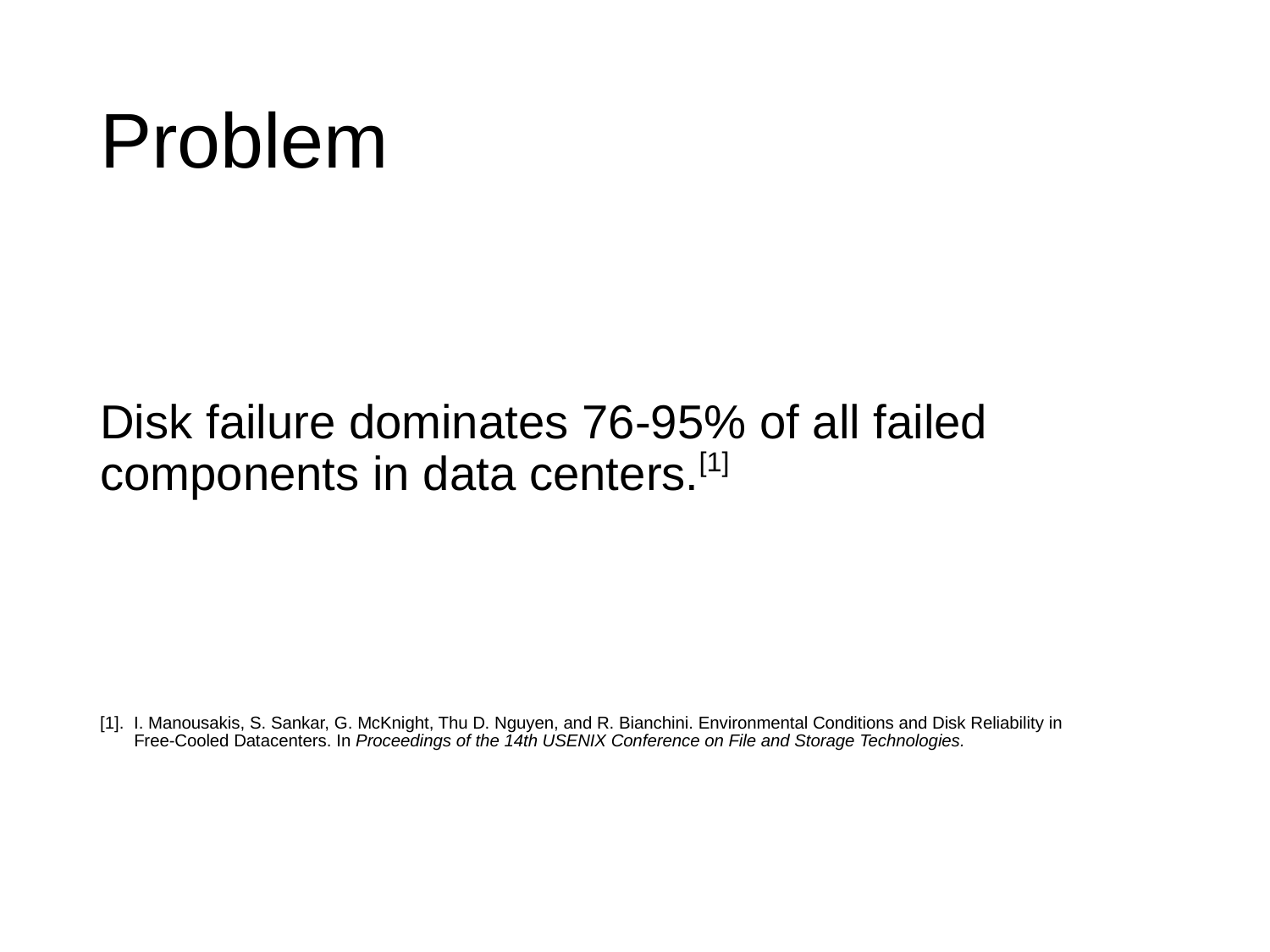

# Problem

Disk failure dominates 76-95% of all failed components in data centers.[1]

[1].  I. Manousakis, S. Sankar, G. McKnight, Thu D. Nguyen, and R. Bianchini. Environmental Conditions and Disk Reliability in
       Free-Cooled Datacenters. In Proceedings of the 14th USENIX Conference on File and Storage Technologies.